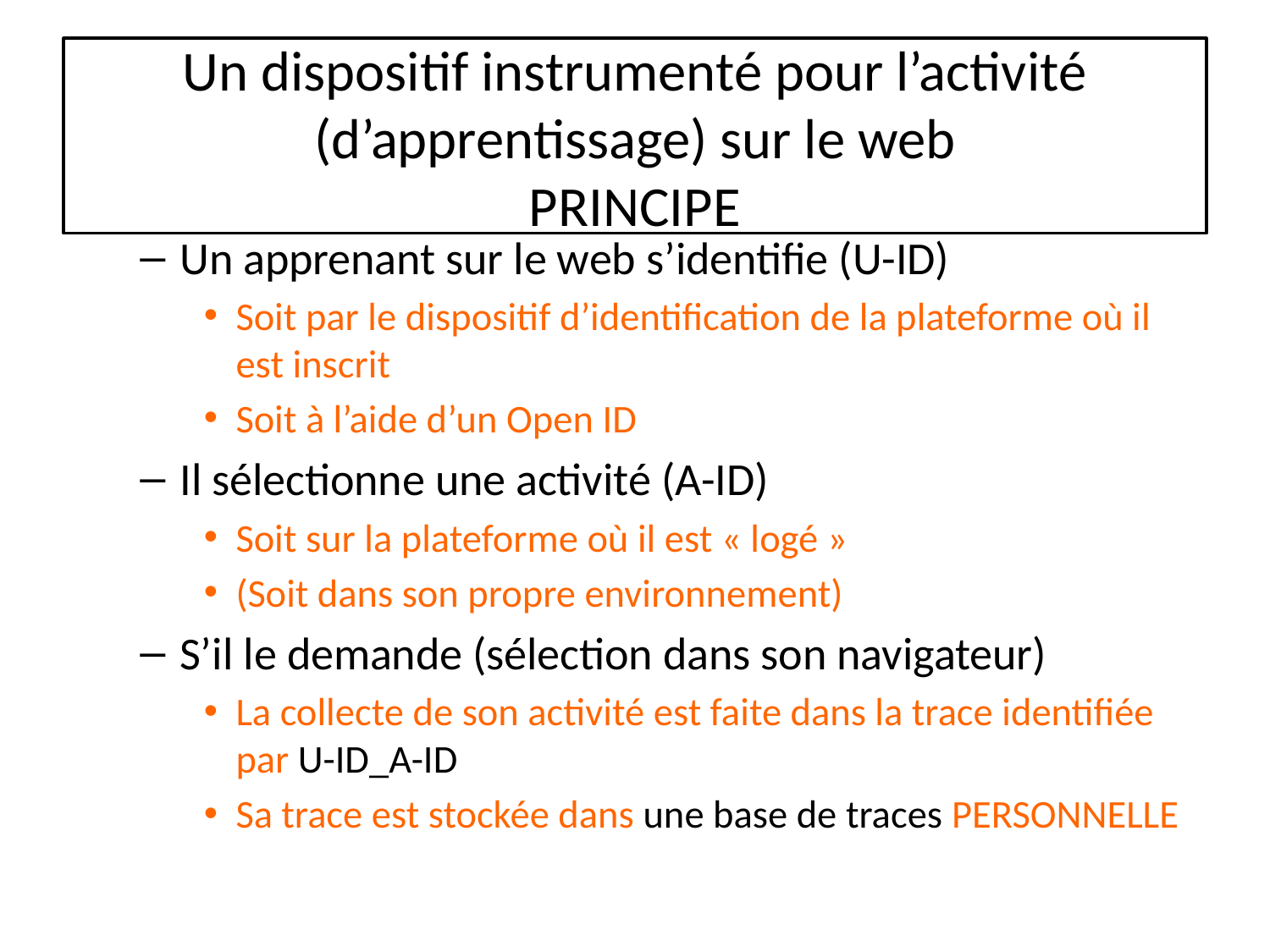

# Un dispositif instrumenté pour l’activité (d’apprentissage) sur le web PRINCIPE
Un apprenant sur le web s’identifie (U-ID)
Soit par le dispositif d’identification de la plateforme où il est inscrit
Soit à l’aide d’un Open ID
Il sélectionne une activité (A-ID)
Soit sur la plateforme où il est « logé »
(Soit dans son propre environnement)
S’il le demande (sélection dans son navigateur)
La collecte de son activité est faite dans la trace identifiée par U-ID_A-ID
Sa trace est stockée dans une base de traces PERSONNELLE